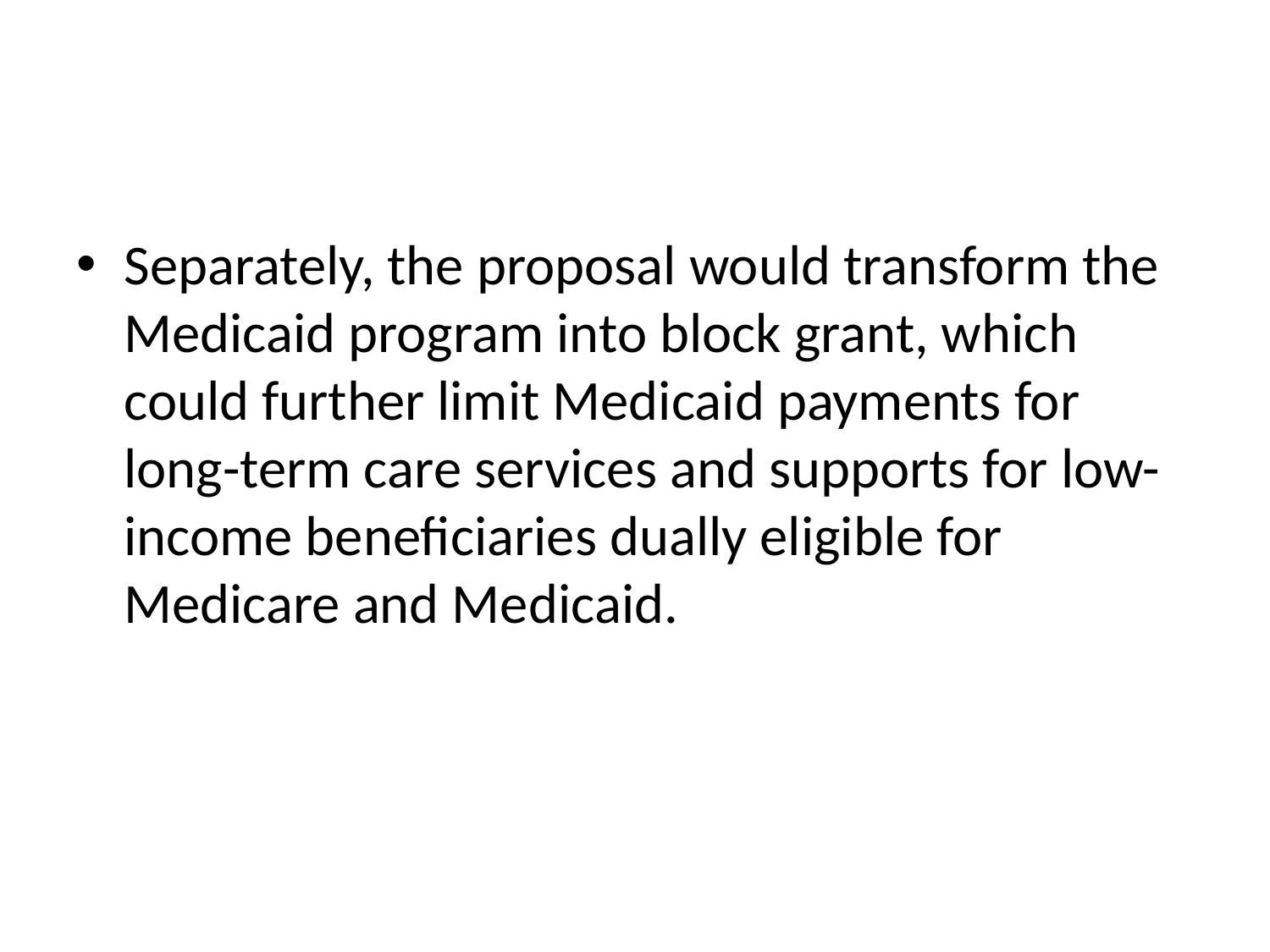

#
Separately, the proposal would transform the Medicaid program into block grant, which could further limit Medicaid payments for long-term care services and supports for low-income beneficiaries dually eligible for Medicare and Medicaid.